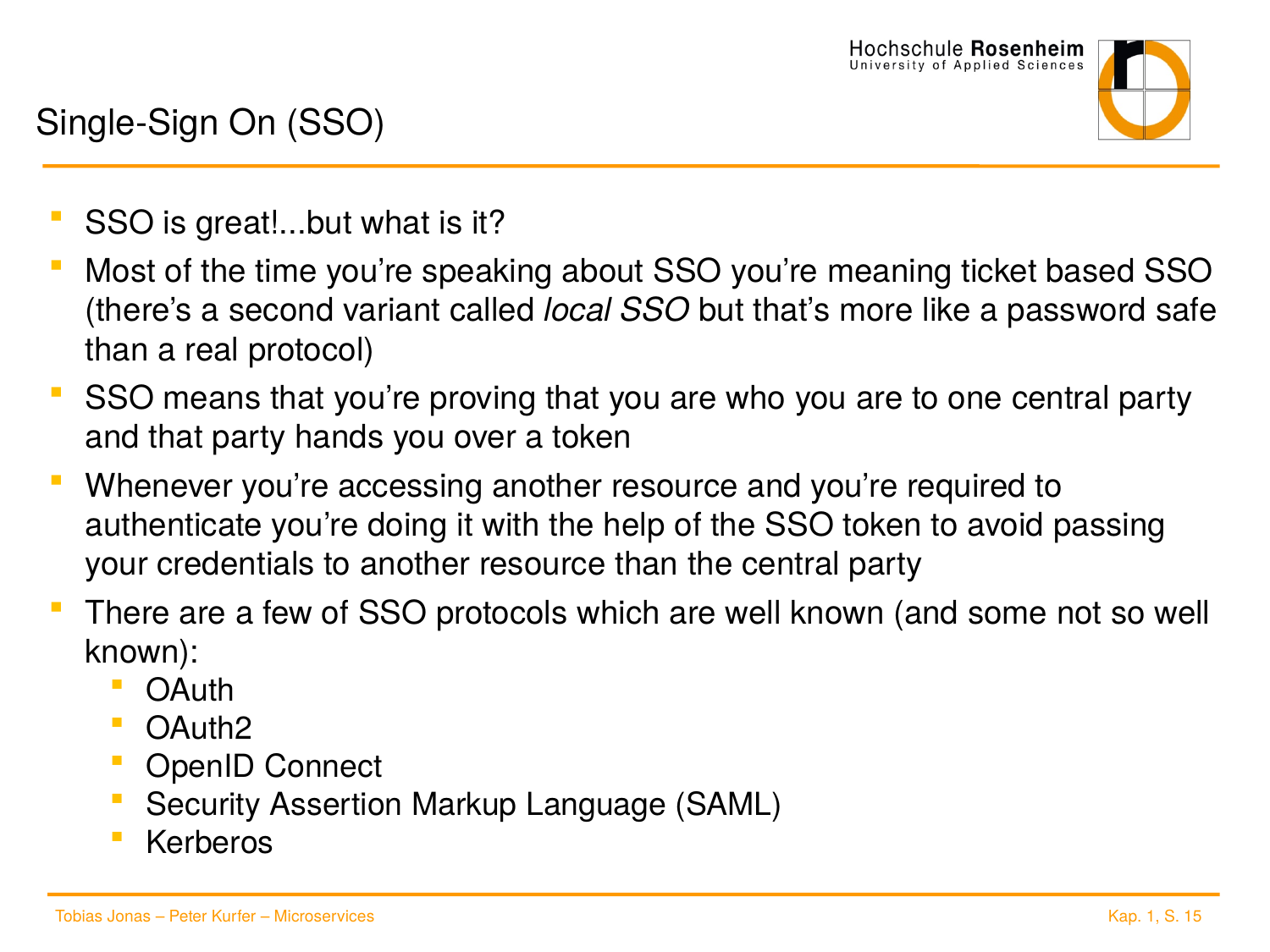

# Single-Sign On (SSO)
SSO is great!...but what is it?
Most of the time you’re speaking about SSO you’re meaning ticket based SSO (there’s a second variant called local SSO but that’s more like a password safe than a real protocol)
SSO means that you’re proving that you are who you are to one central party and that party hands you over a token
Whenever you’re accessing another resource and you’re required to authenticate you’re doing it with the help of the SSO token to avoid passing your credentials to another resource than the central party
There are a few of SSO protocols which are well known (and some not so well known):
OAuth
OAuth2
OpenID Connect
Security Assertion Markup Language (SAML)
Kerberos